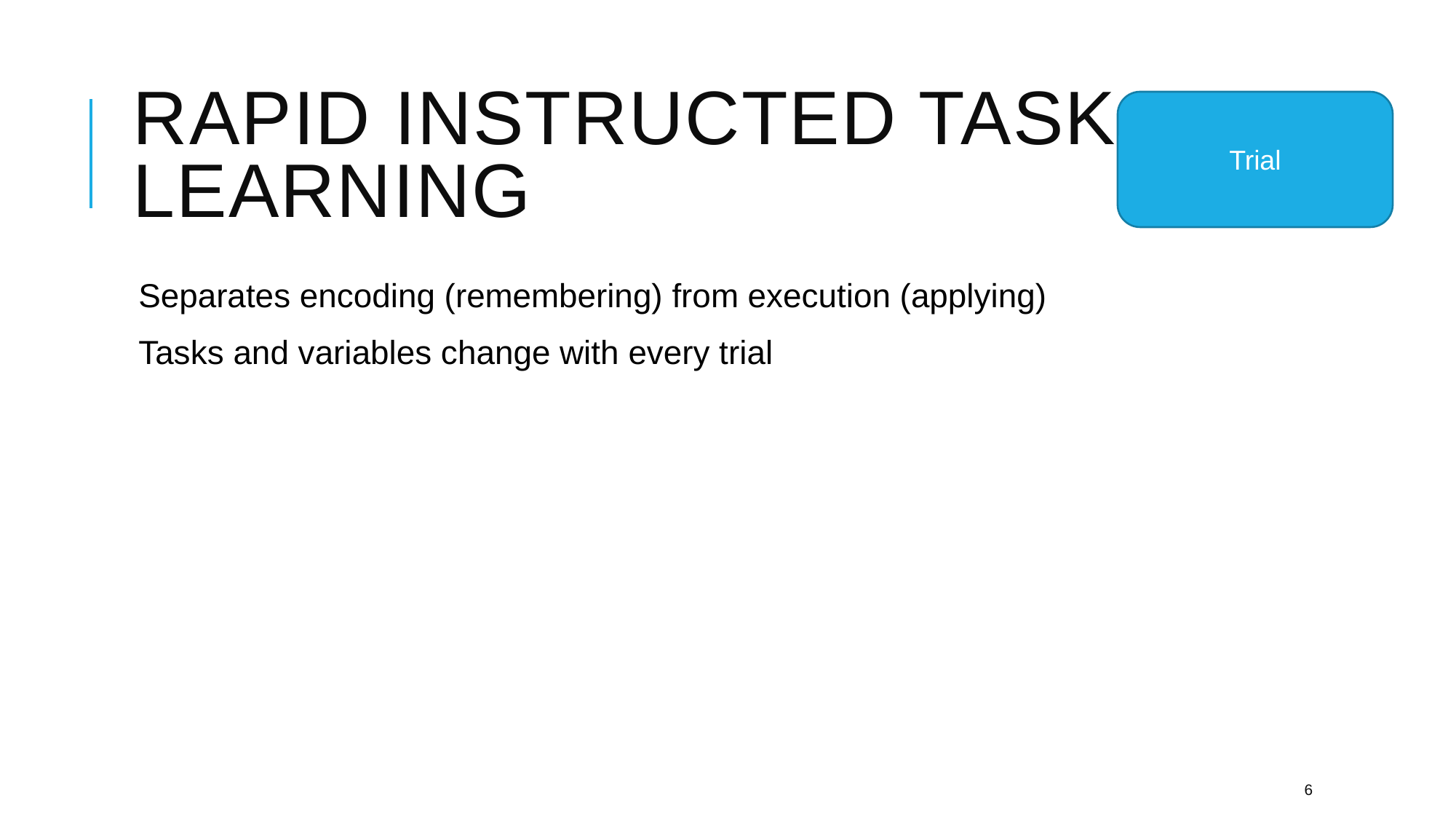

# Rapid Instructed task learning
Trial
Separates encoding (remembering) from execution (applying)
Tasks and variables change with every trial

6